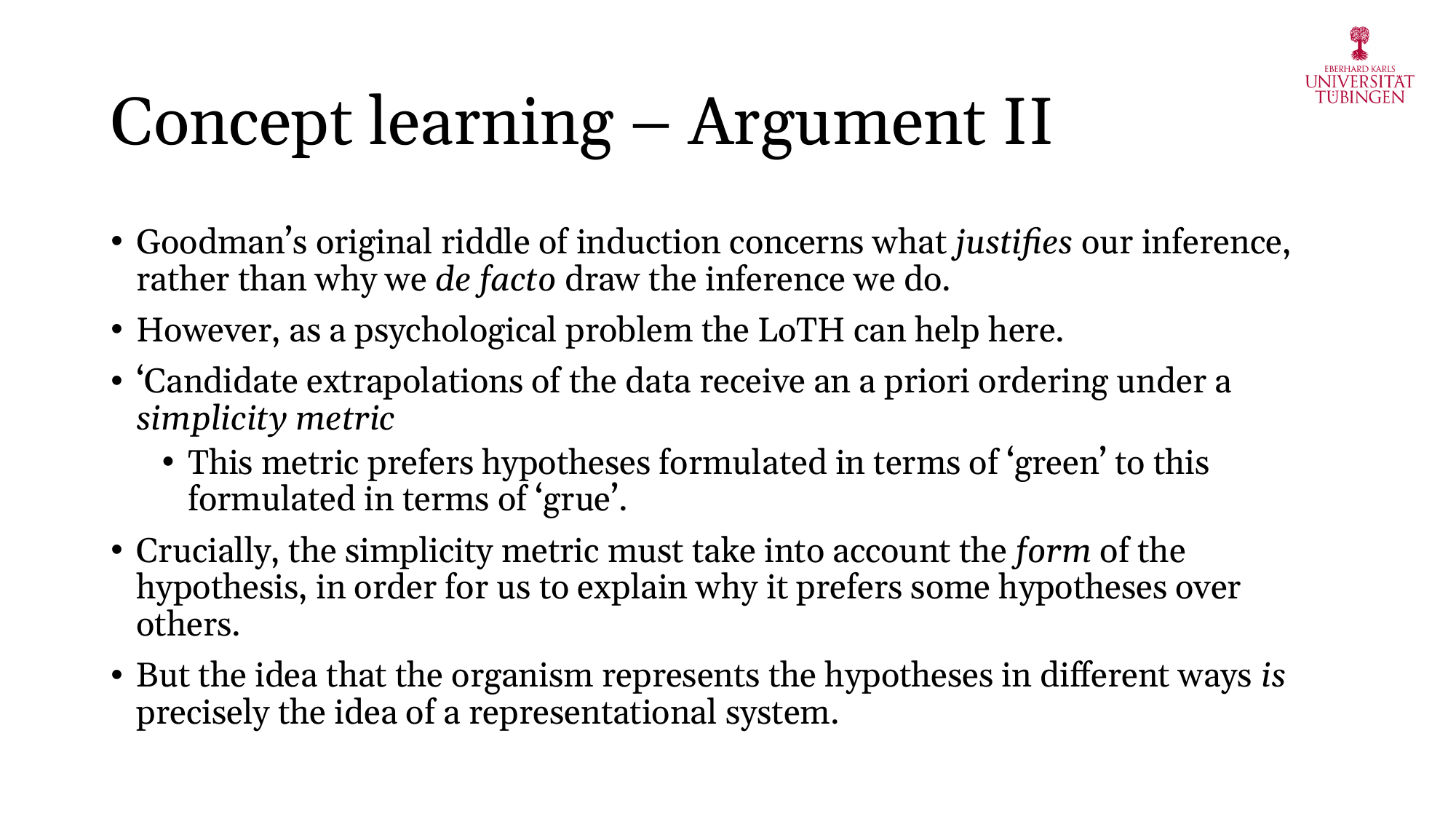

# Concept learning – Argument II
Goodman’s original riddle of induction concerns what justifies our inference, rather than why we de facto draw the inference we do.
However, as a psychological problem the LoTH can help here.
‘Candidate extrapolations of the data receive an a priori ordering under a simplicity metric
This metric prefers hypotheses formulated in terms of ‘green’ to this formulated in terms of ‘grue’.
Crucially, the simplicity metric must take into account the form of the hypothesis, in order for us to explain why it prefers some hypotheses over others.
But the idea that the organism represents the hypotheses in different ways is  precisely the idea of a representational system.